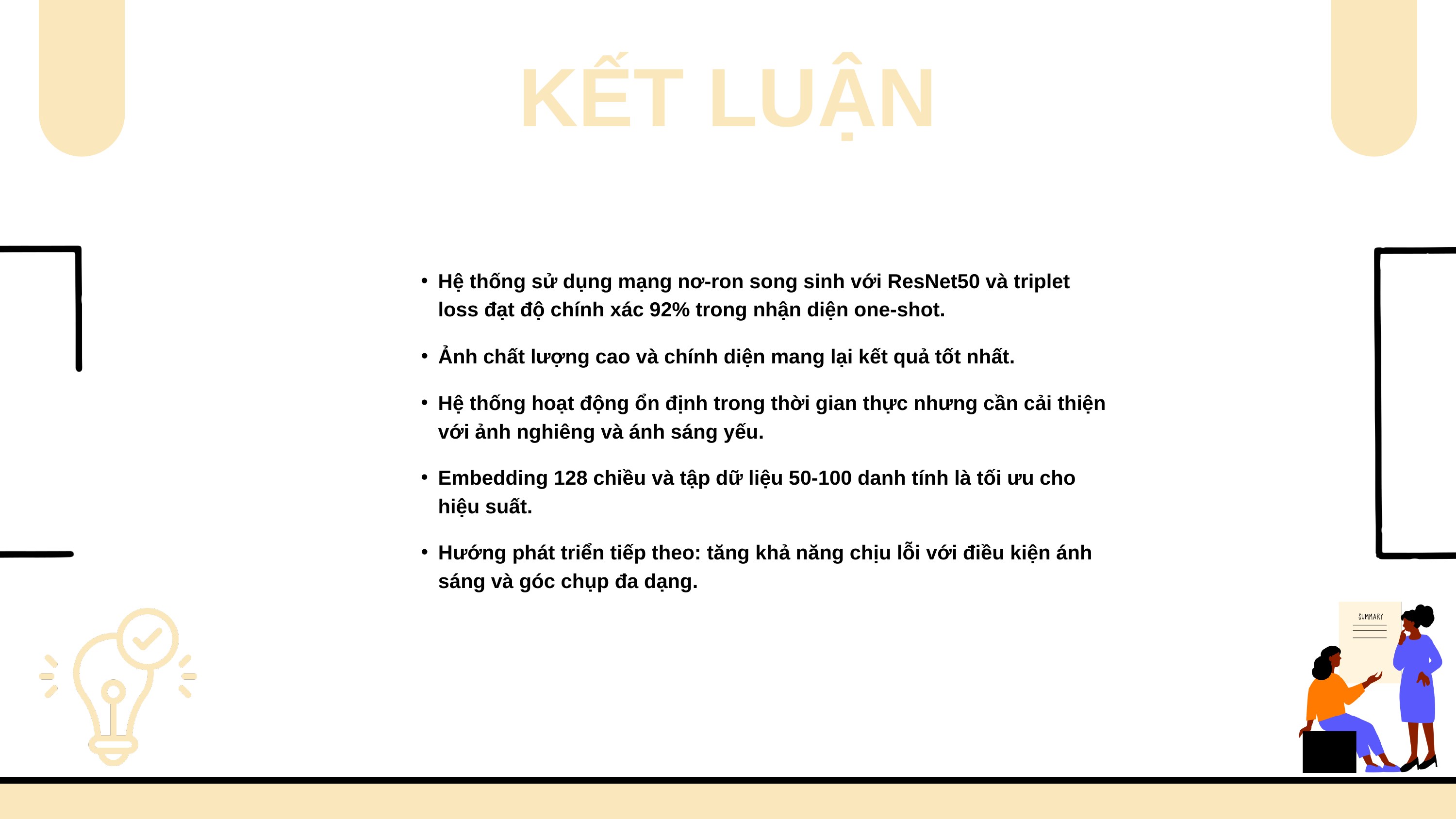

KẾT LUẬN

Hệ thống sử dụng mạng nơ-ron song sinh với ResNet50 và triplet loss đạt độ chính xác 92% trong nhận diện one-shot.
Ảnh chất lượng cao và chính diện mang lại kết quả tốt nhất.
Hệ thống hoạt động ổn định trong thời gian thực nhưng cần cải thiện với ảnh nghiêng và ánh sáng yếu.
Embedding 128 chiều và tập dữ liệu 50-100 danh tính là tối ưu cho hiệu suất.
Hướng phát triển tiếp theo: tăng khả năng chịu lỗi với điều kiện ánh sáng và góc chụp đa dạng.